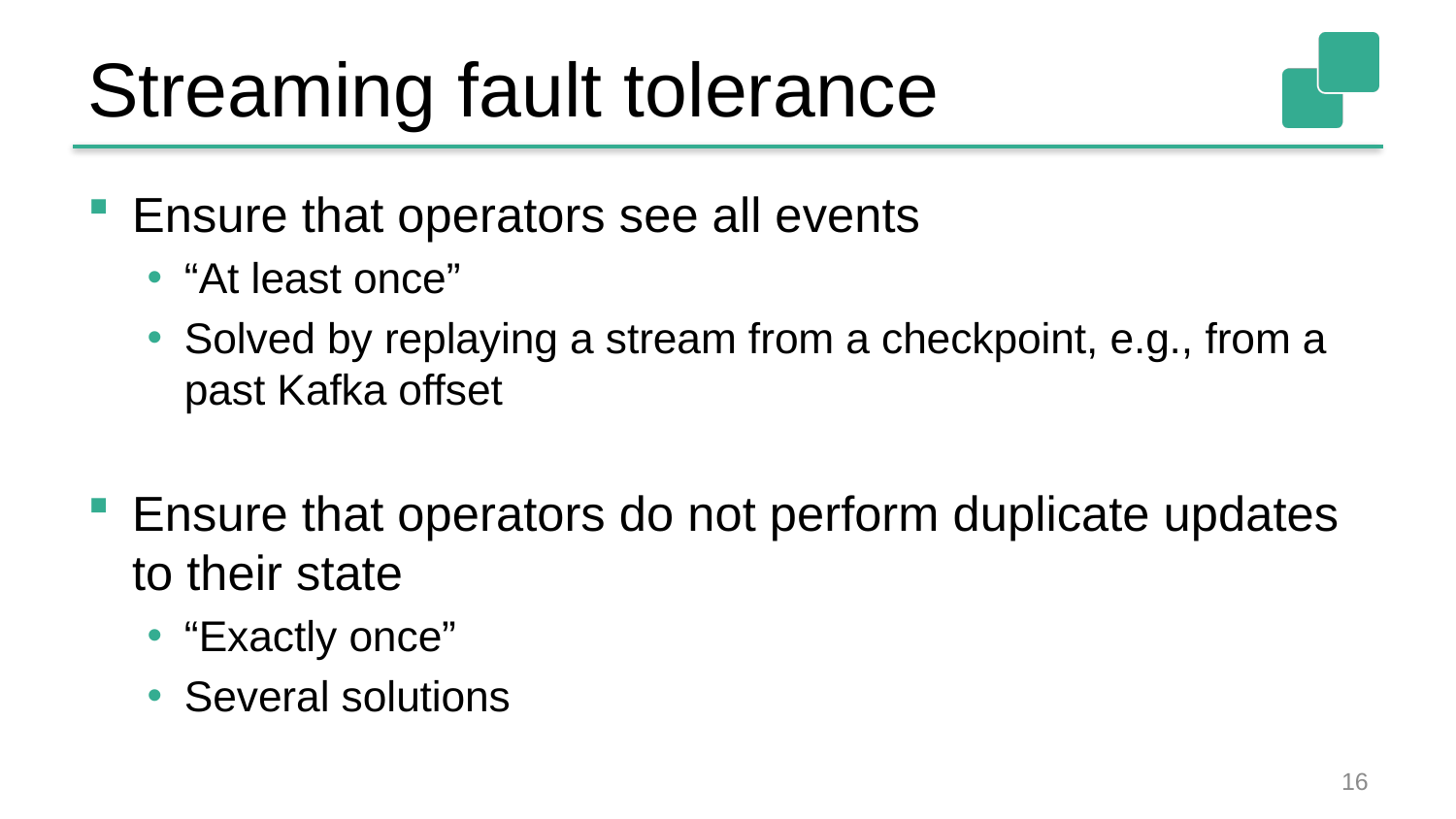

# Streaming fault tolerance
Ensure that operators see all events
“At least once”
Solved by replaying a stream from a checkpoint, e.g., from a past Kafka offset

Ensure that operators do not perform duplicate updates to their state
“Exactly once”
Several solutions
16